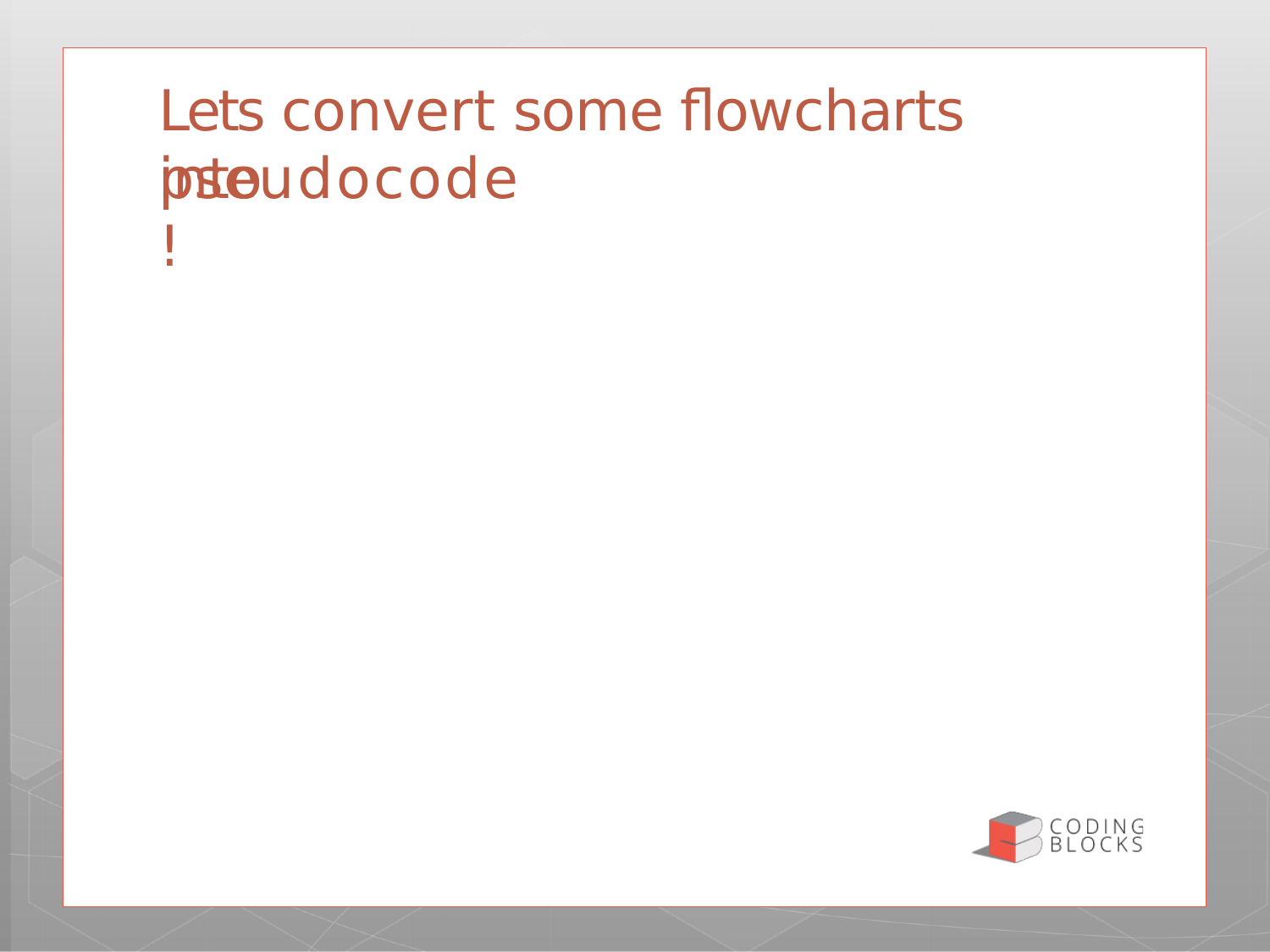

# Lets convert some flowcharts into
pseudocode!